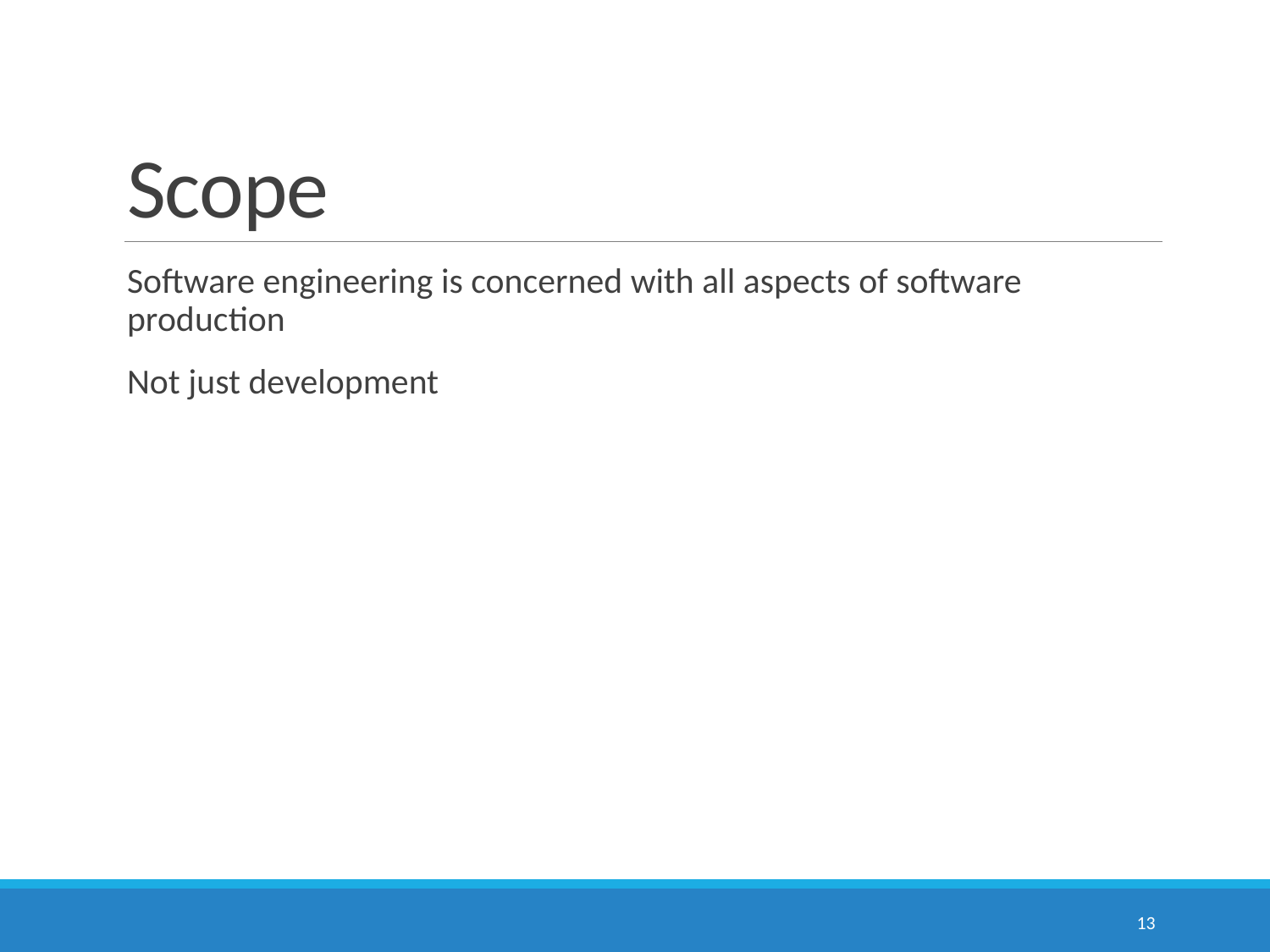

# Scope
Software engineering is concerned with all aspects of software production
Not just development

13